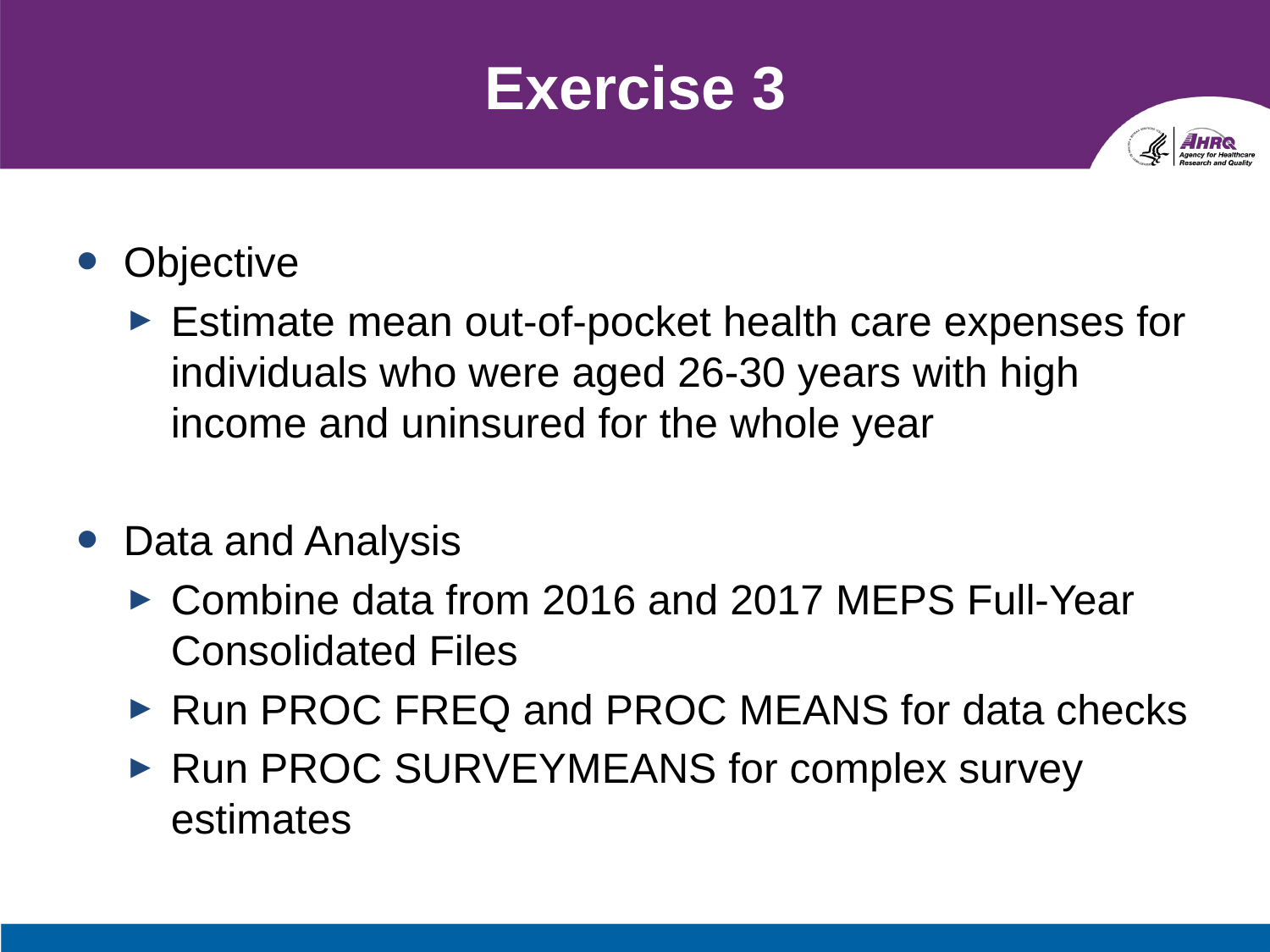

# Exercise 3
Objective
Estimate mean out-of-pocket health care expenses for individuals who were aged 26-30 years with high income and uninsured for the whole year

Data and Analysis
Combine data from 2016 and 2017 MEPS Full-Year Consolidated Files
Run PROC FREQ and PROC MEANS for data checks
Run PROC SURVEYMEANS for complex survey estimates